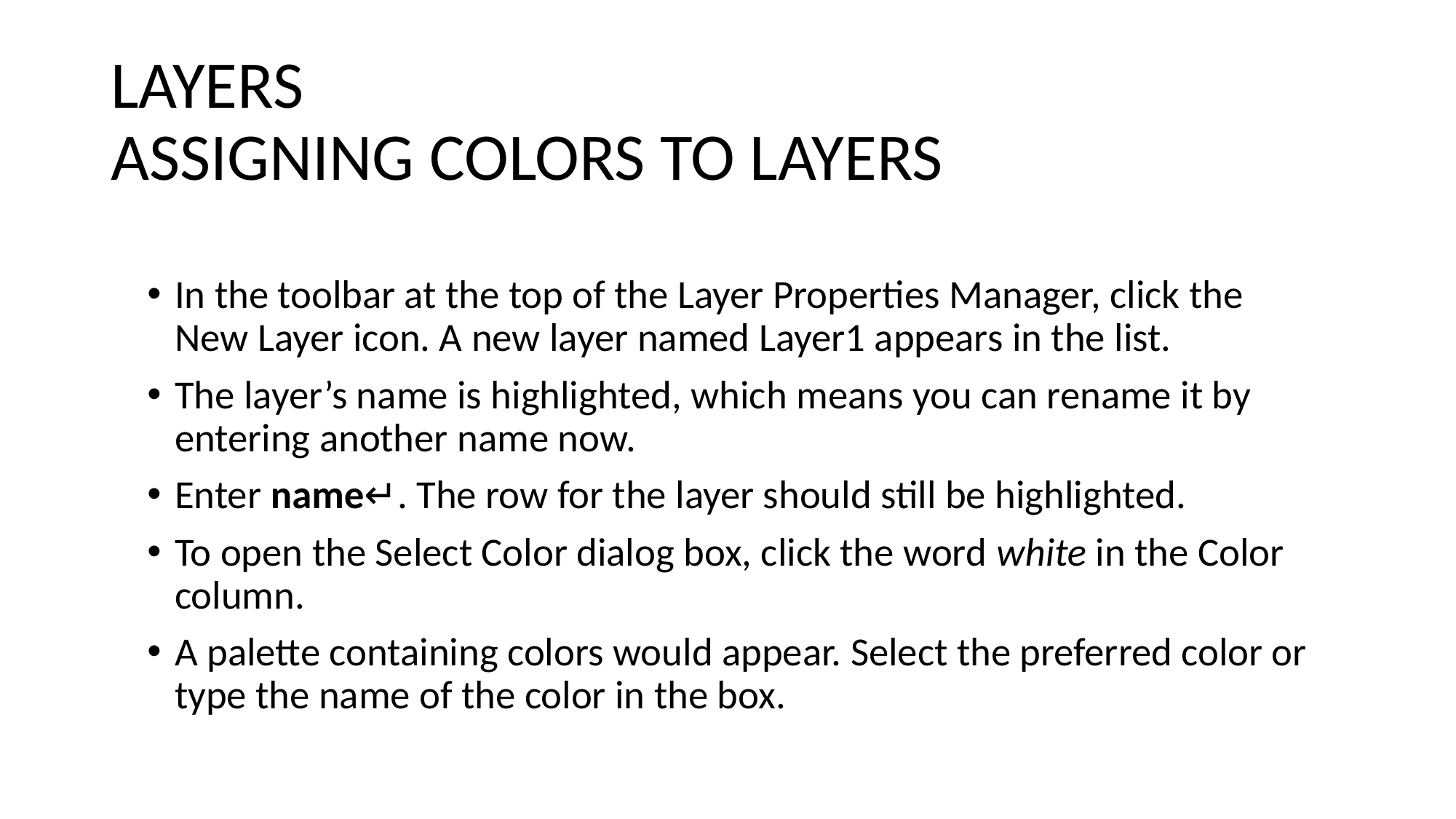

# LAYERS ASSIGNING COLORS TO LAYERS
In the toolbar at the top of the Layer Properties Manager, click the
New Layer icon. A new layer named Layer1 appears in the list.
The layer’s name is highlighted, which means you can rename it by entering another name now.
Enter name↵. The row for the layer should still be highlighted.
To open the Select Color dialog box, click the word white in the Color column.
A palette containing colors would appear. Select the preferred color or type the name of the color in the box.